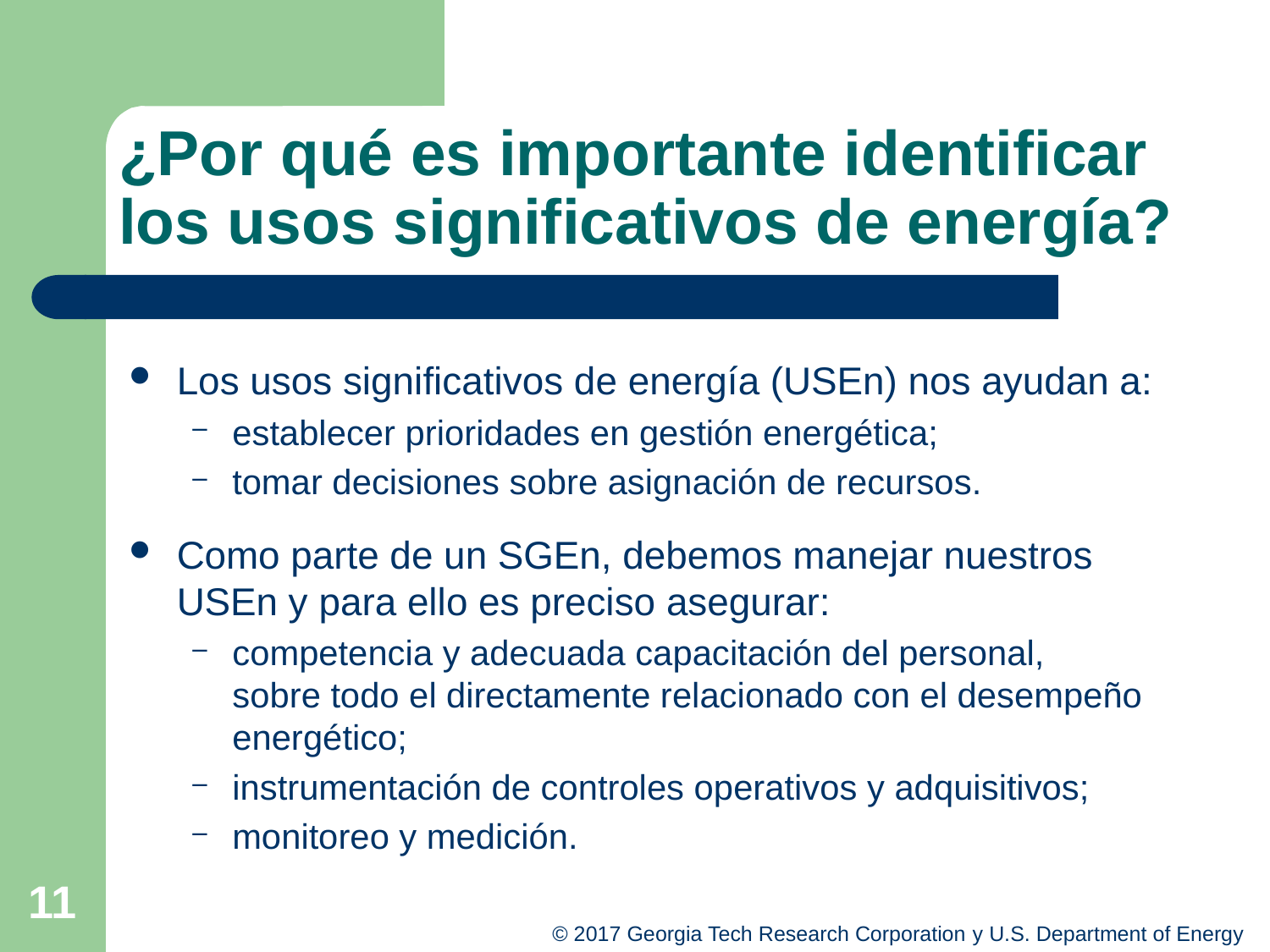

# ¿Por qué es importante identificar los usos significativos de energía?
Los usos significativos de energía (USEn) nos ayudan a:
establecer prioridades en gestión energética;
tomar decisiones sobre asignación de recursos.
Como parte de un SGEn, debemos manejar nuestros USEn y para ello es preciso asegurar:
competencia y adecuada capacitación del personal, sobre todo el directamente relacionado con el desempeño energético;
instrumentación de controles operativos y adquisitivos;
monitoreo y medición.
11
© 2017 Georgia Tech Research Corporation y U.S. Department of Energy